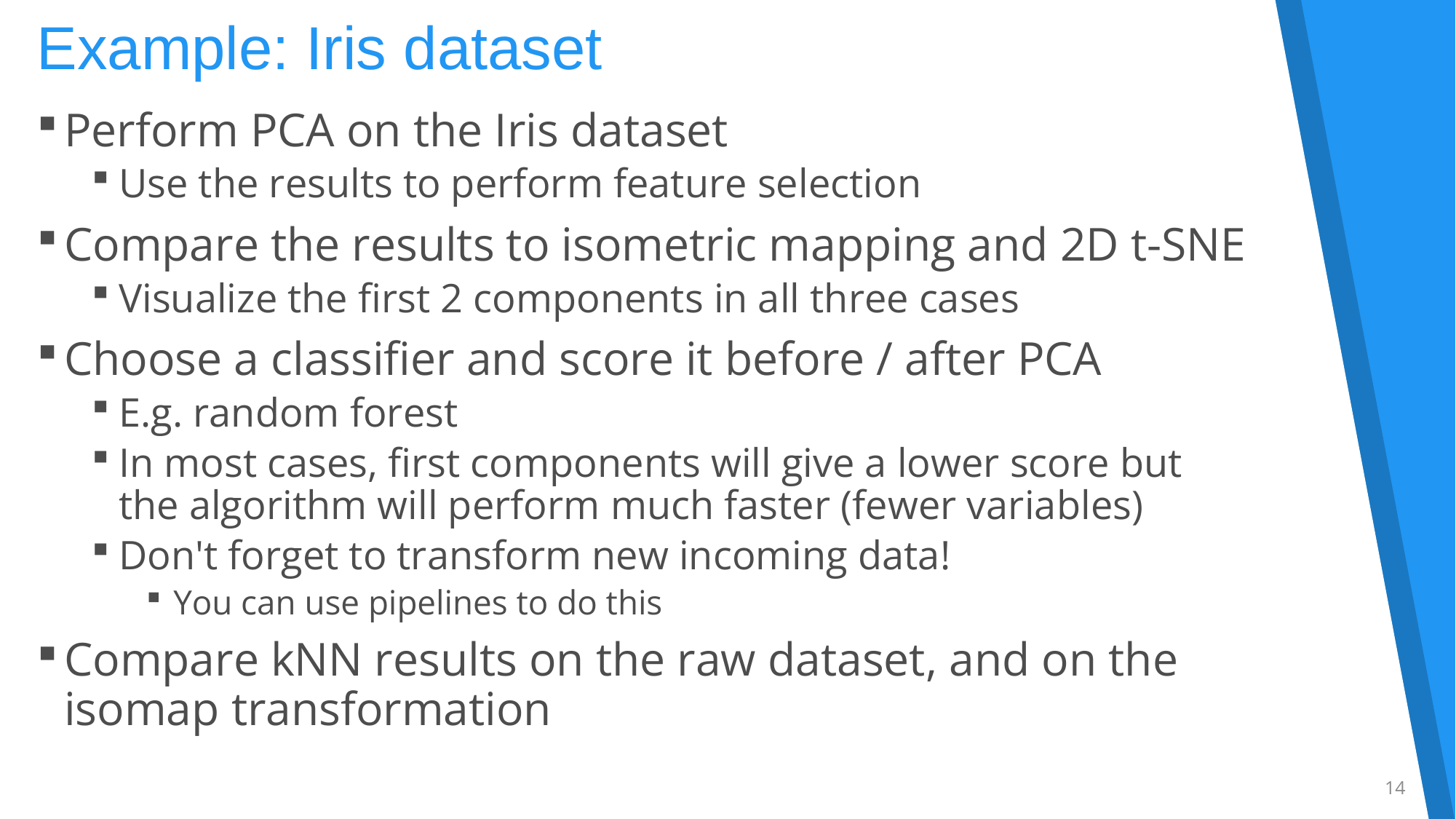

# Example: Iris dataset
Perform PCA on the Iris dataset
Use the results to perform feature selection
Compare the results to isometric mapping and 2D t-SNE
Visualize the first 2 components in all three cases
Choose a classifier and score it before / after PCA
E.g. random forest
In most cases, first components will give a lower score but
the algorithm will perform much faster (fewer variables)
Don't forget to transform new incoming data!
You can use pipelines to do this
Compare kNN results on the raw dataset, and on the
isomap transformation
14